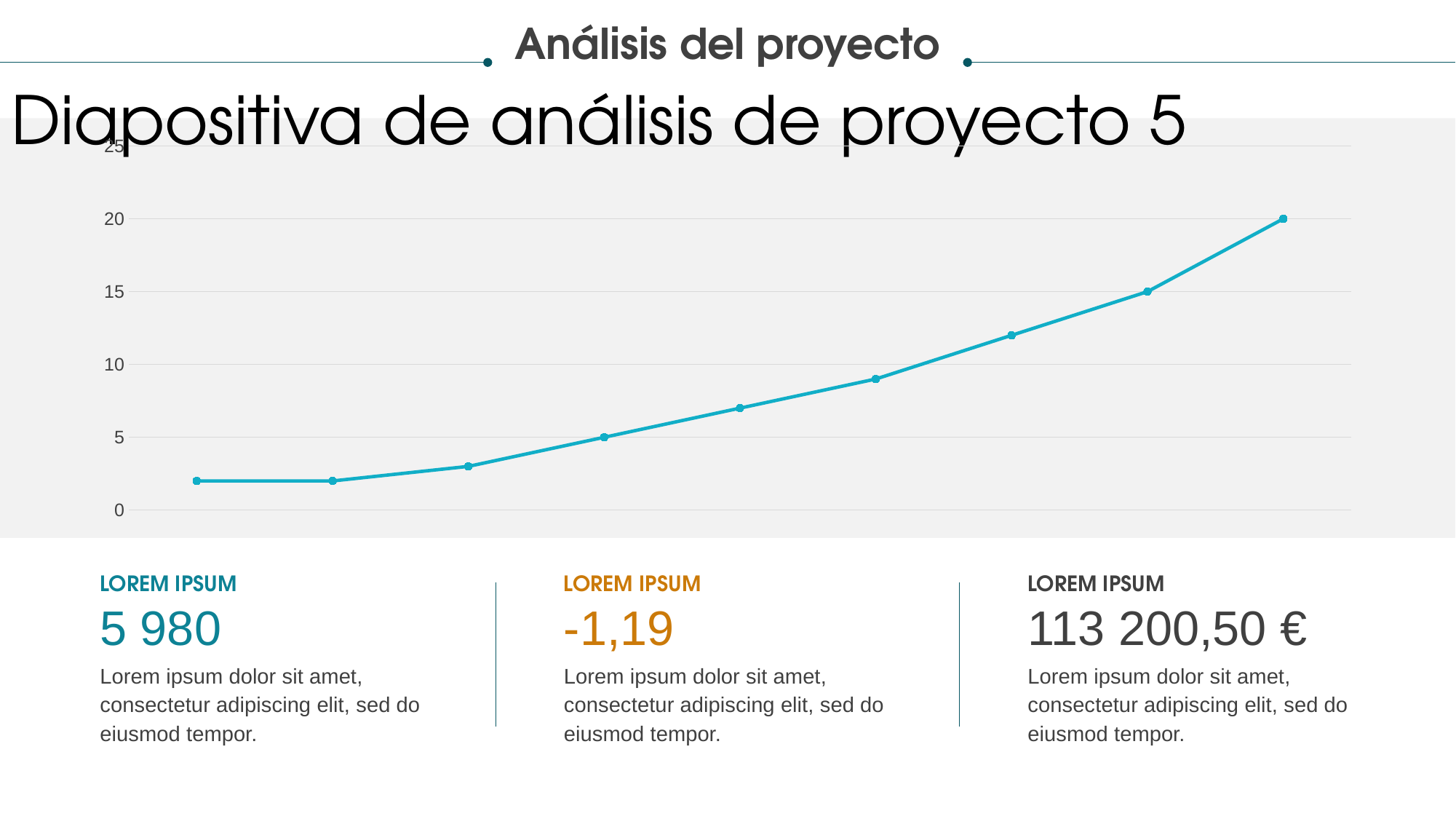

Análisis del proyecto
Diapositiva de análisis de proyecto 5

### Chart

| Category | Serie 3 |
|---|---|
| Categoría 1 | 2.0 |
| Categoría 2 | 2.0 |
| Categoría 3 | 3.0 |
| Categoría 4 | 5.0 |
LOREM IPSUM
LOREM IPSUM
LOREM IPSUM
5 980
-1,19
113 200,50 €
Lorem ipsum dolor sit amet, consectetur adipiscing elit, sed do eiusmod tempor.
Lorem ipsum dolor sit amet, consectetur adipiscing elit, sed do eiusmod tempor.
Lorem ipsum dolor sit amet, consectetur adipiscing elit, sed do eiusmod tempor.